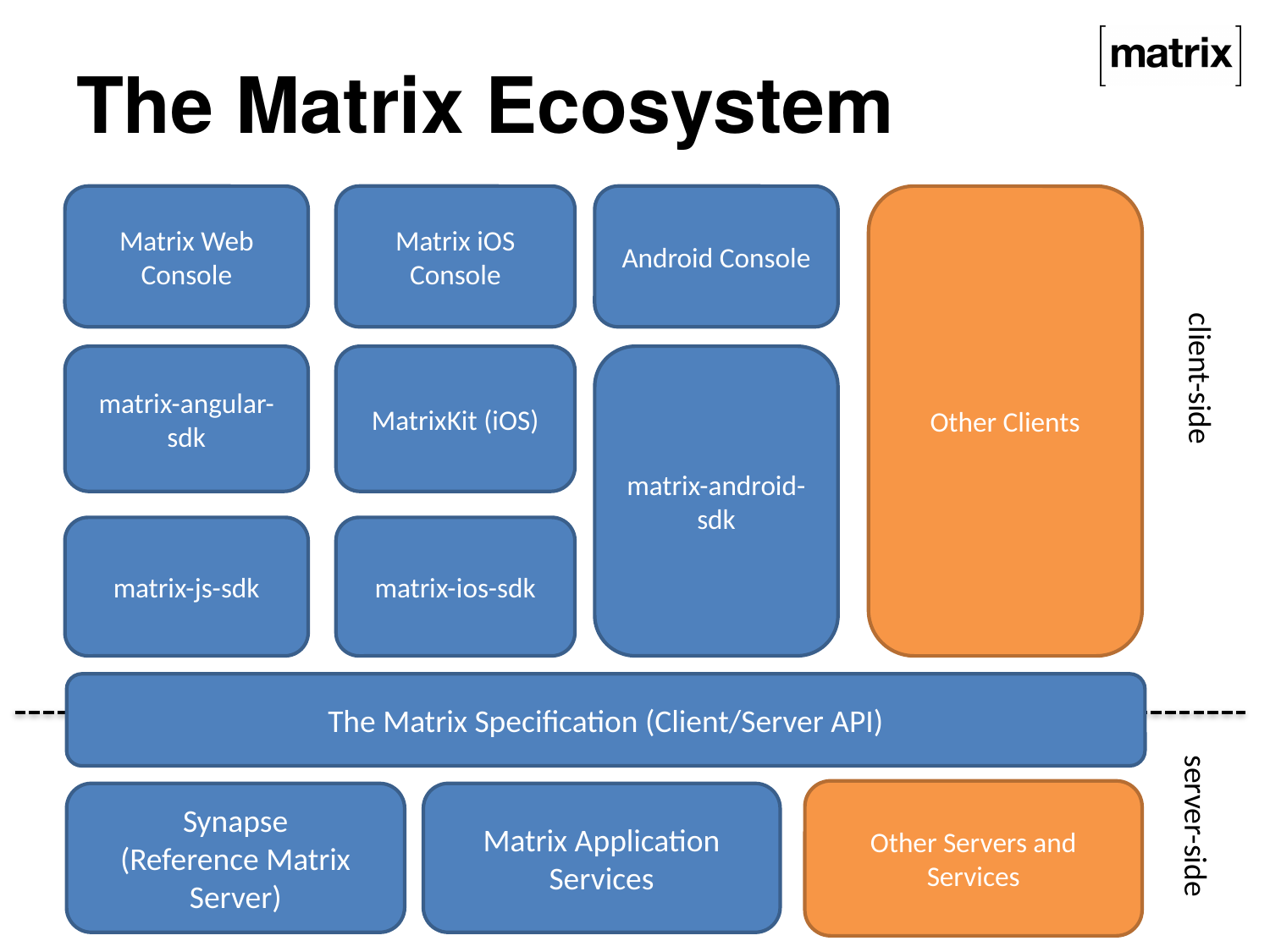

# The Matrix Ecosystem
Matrix Web Console
Matrix iOS Console
Android Console
Other Clients
matrix-angular-sdk
MatrixKit (iOS)
matrix-android-sdk
client-side
matrix-js-sdk
matrix-ios-sdk
The Matrix Specification (Client/Server API)
Other Servers and Services
Synapse
(Reference Matrix Server)
Matrix Application Services
server-side